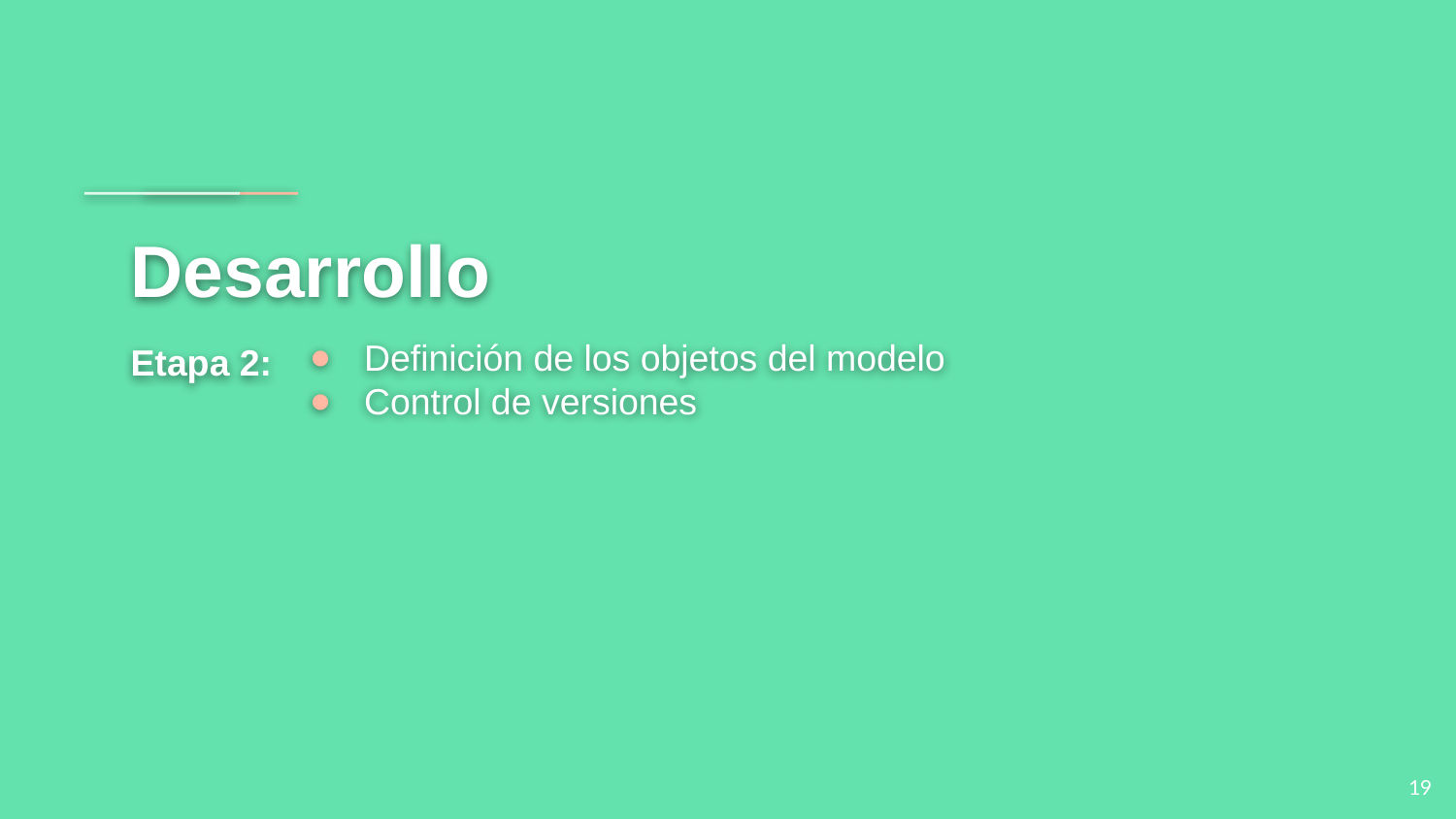

# Desarrollo
Definición de los objetos del modelo
Control de versiones
Etapa 2:

19